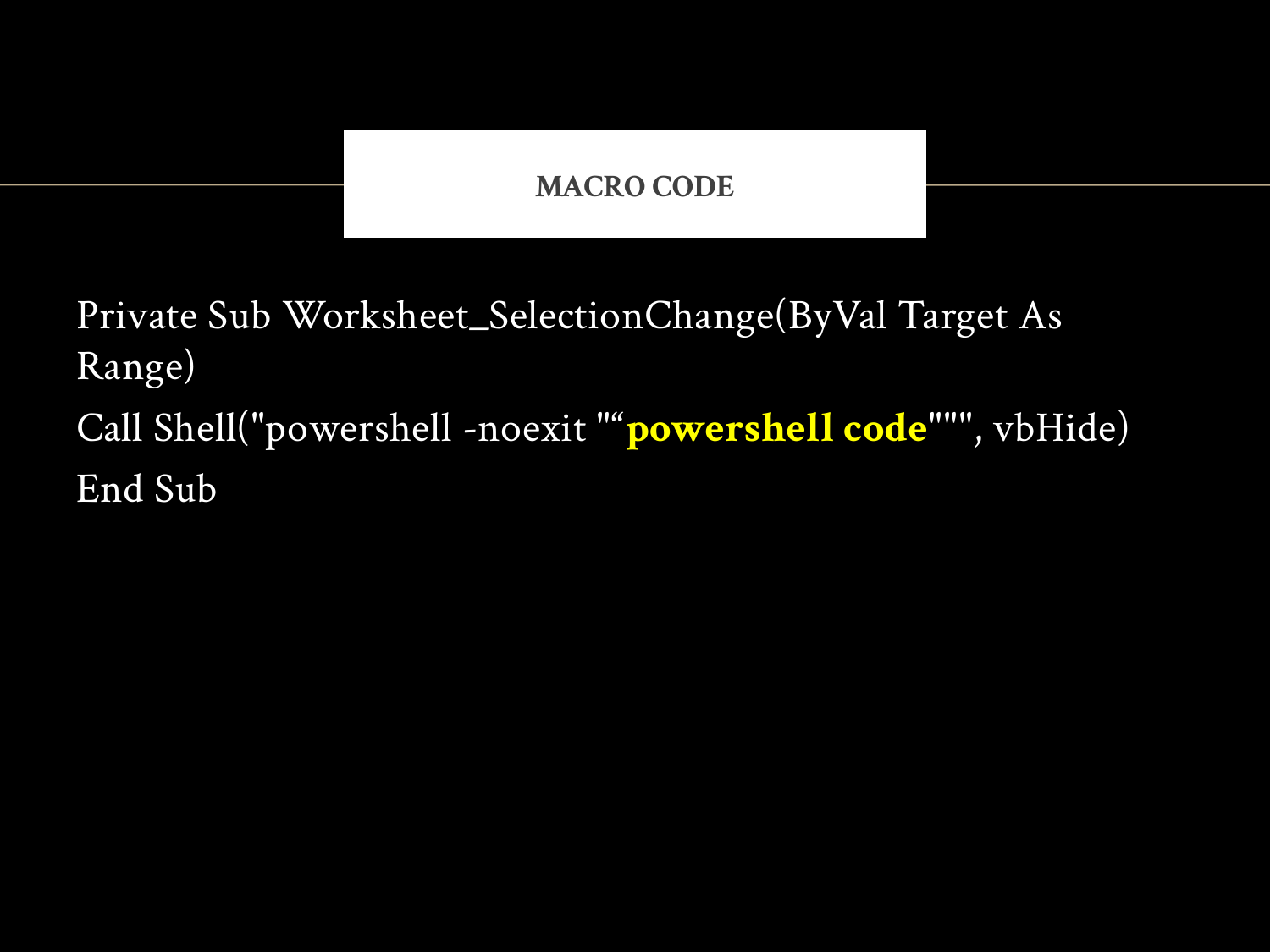

# Macro Code
Private Sub Worksheet_SelectionChange(ByVal Target As Range)
Call Shell("powershell -noexit "“powershell code""", vbHide)
End Sub